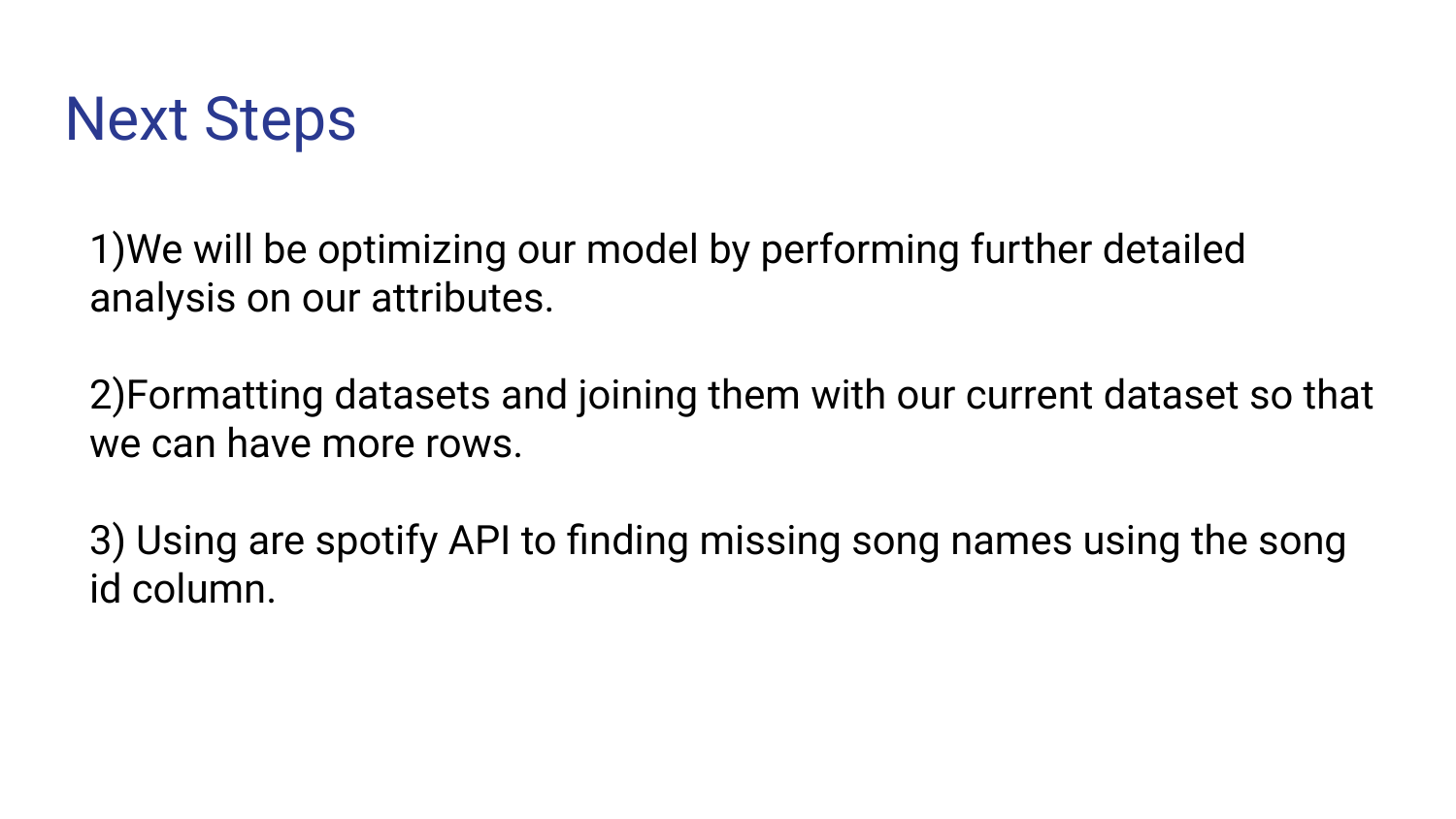

# Next Steps
1)We will be optimizing our model by performing further detailed analysis on our attributes.

2)Formatting datasets and joining them with our current dataset so that we can have more rows.

3) Using are spotify API to finding missing song names using the song id column.